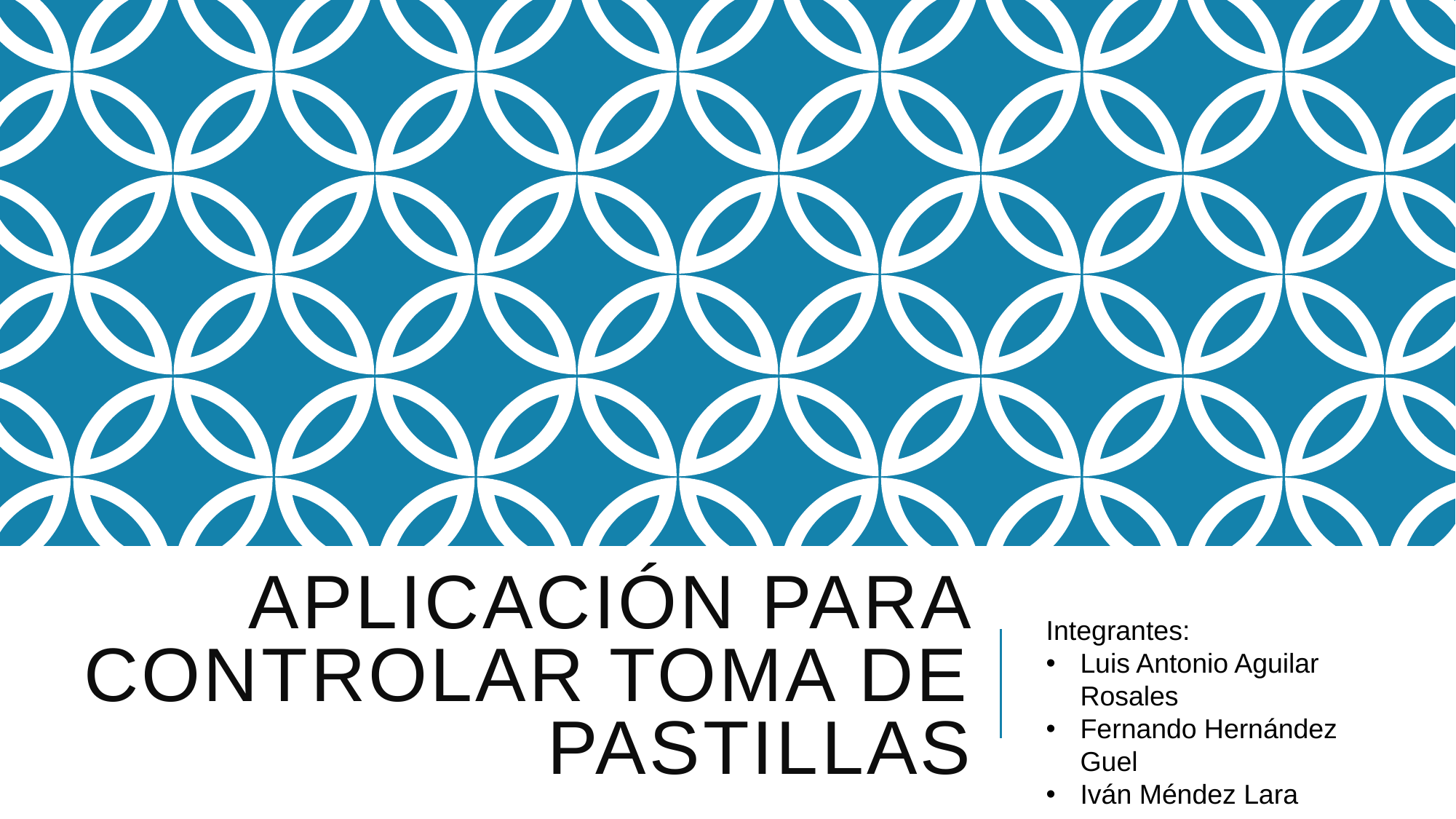

# Aplicación para controlar toma de pastillas
Integrantes:
Luis Antonio Aguilar Rosales
Fernando Hernández Guel
Iván Méndez Lara